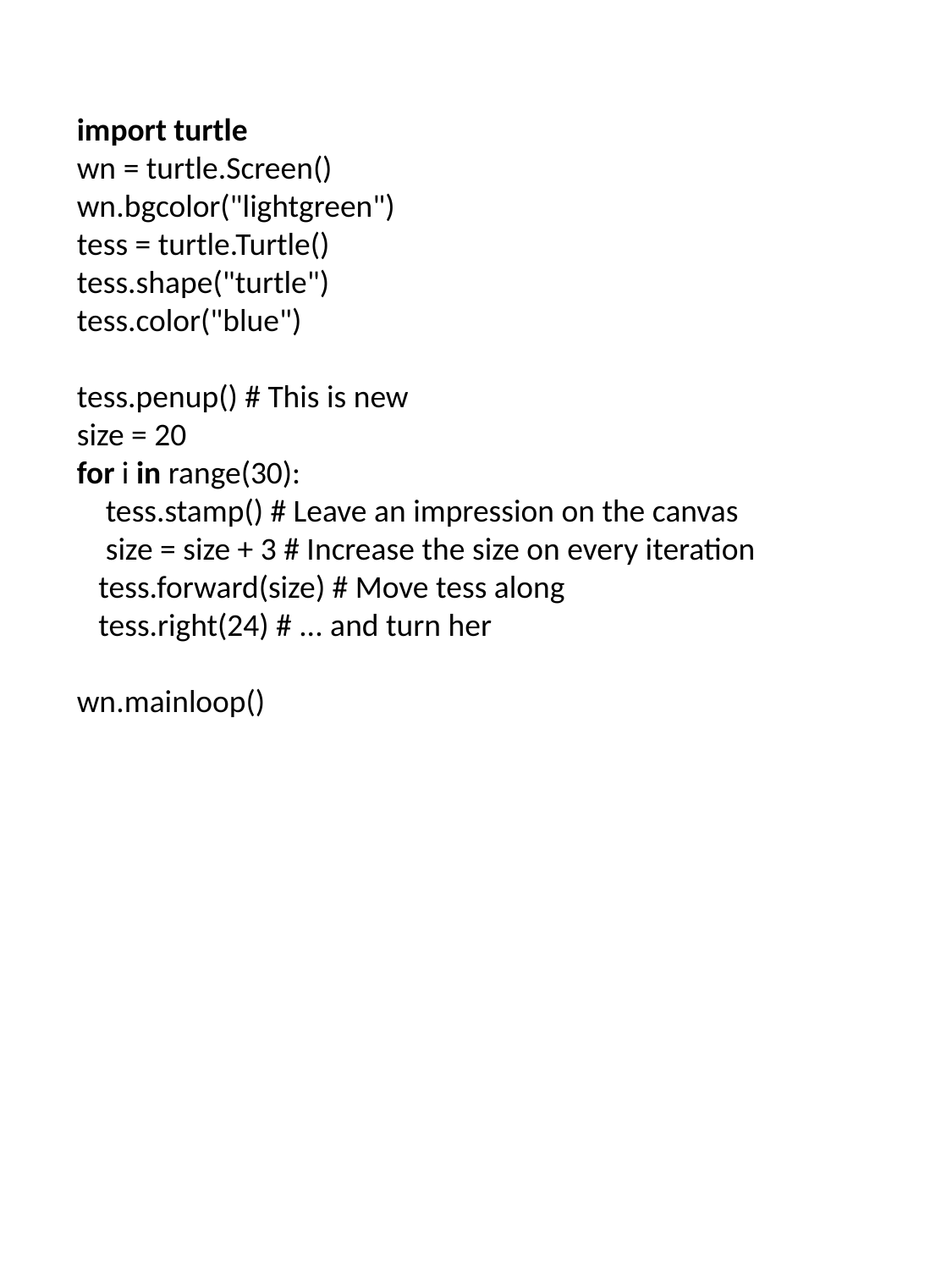

import turtle
wn = turtle.Screen()
wn.bgcolor("lightgreen")
tess = turtle.Turtle()
tess.shape("turtle")
tess.color("blue")

tess.penup() # This is new
size = 20
for i in range(30):
    tess.stamp() # Leave an impression on the canvas
    size = size + 3 # Increase the size on every iteration
   tess.forward(size) # Move tess along
   tess.right(24) # ... and turn her

wn.mainloop()